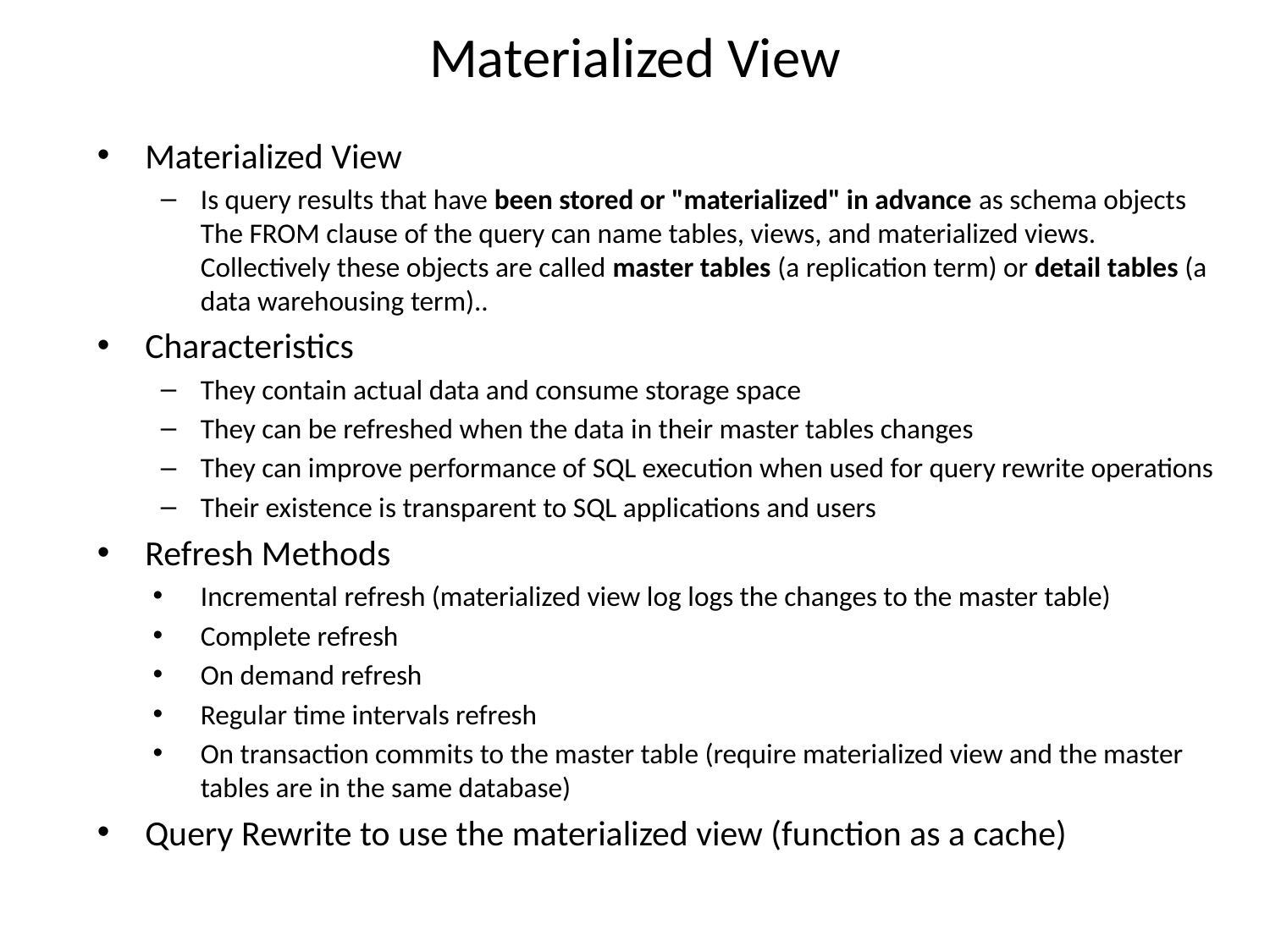

# Materialized View
Materialized View
Is query results that have been stored or "materialized" in advance as schema objects The FROM clause of the query can name tables, views, and materialized views. Collectively these objects are called master tables (a replication term) or detail tables (a data warehousing term)..
Characteristics
They contain actual data and consume storage space
They can be refreshed when the data in their master tables changes
They can improve performance of SQL execution when used for query rewrite operations
Their existence is transparent to SQL applications and users
Refresh Methods
Incremental refresh (materialized view log logs the changes to the master table)
Complete refresh
On demand refresh
Regular time intervals refresh
On transaction commits to the master table (require materialized view and the master tables are in the same database)
Query Rewrite to use the materialized view (function as a cache)